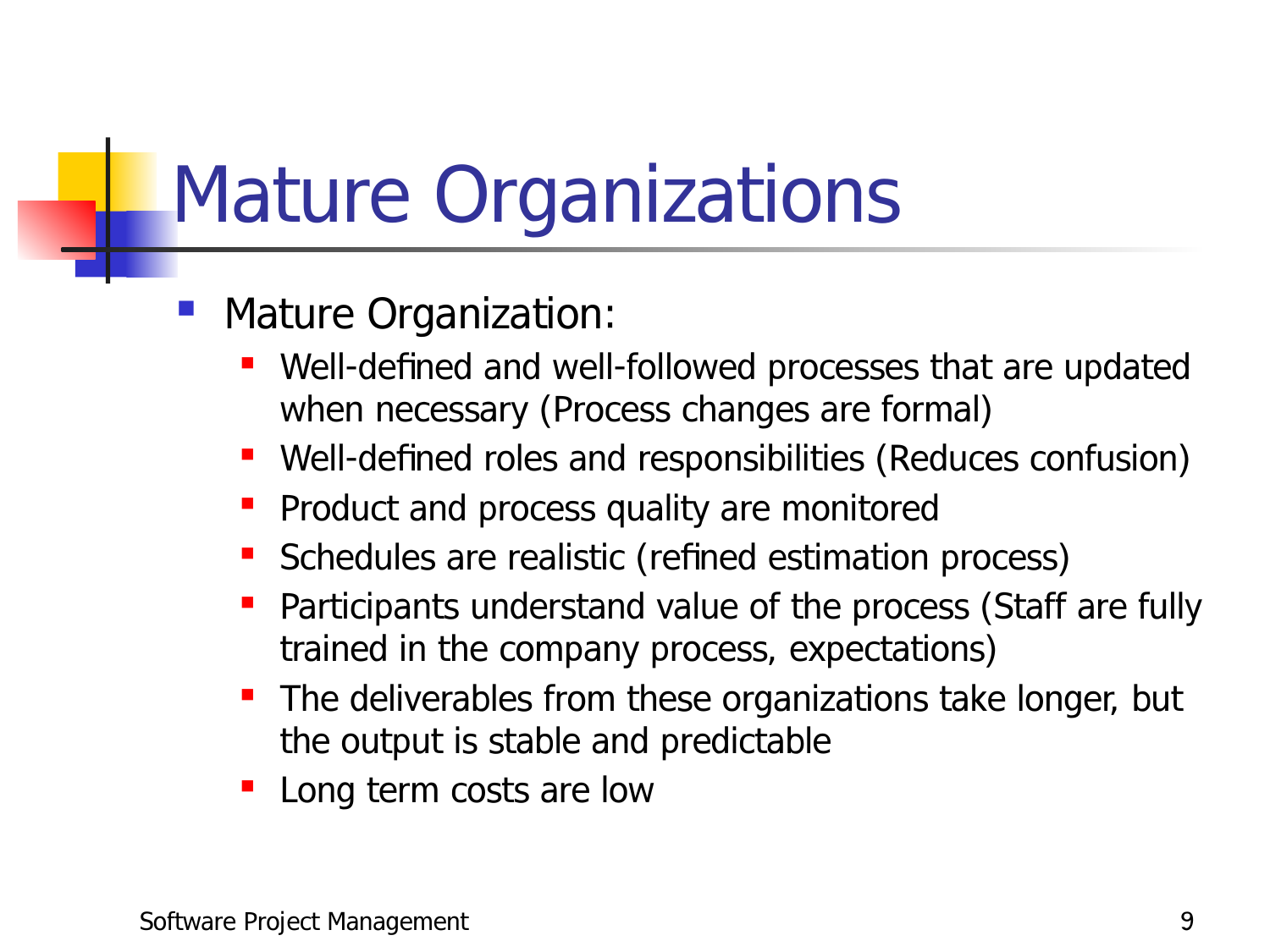

# Mature Organizations
Mature Organization:
Well-defined and well-followed processes that are updated when necessary (Process changes are formal)
Well-defined roles and responsibilities (Reduces confusion)
Product and process quality are monitored
Schedules are realistic (refined estimation process)
Participants understand value of the process (Staff are fully trained in the company process, expectations)
The deliverables from these organizations take longer, but the output is stable and predictable
Long term costs are low
Software Project Management
9